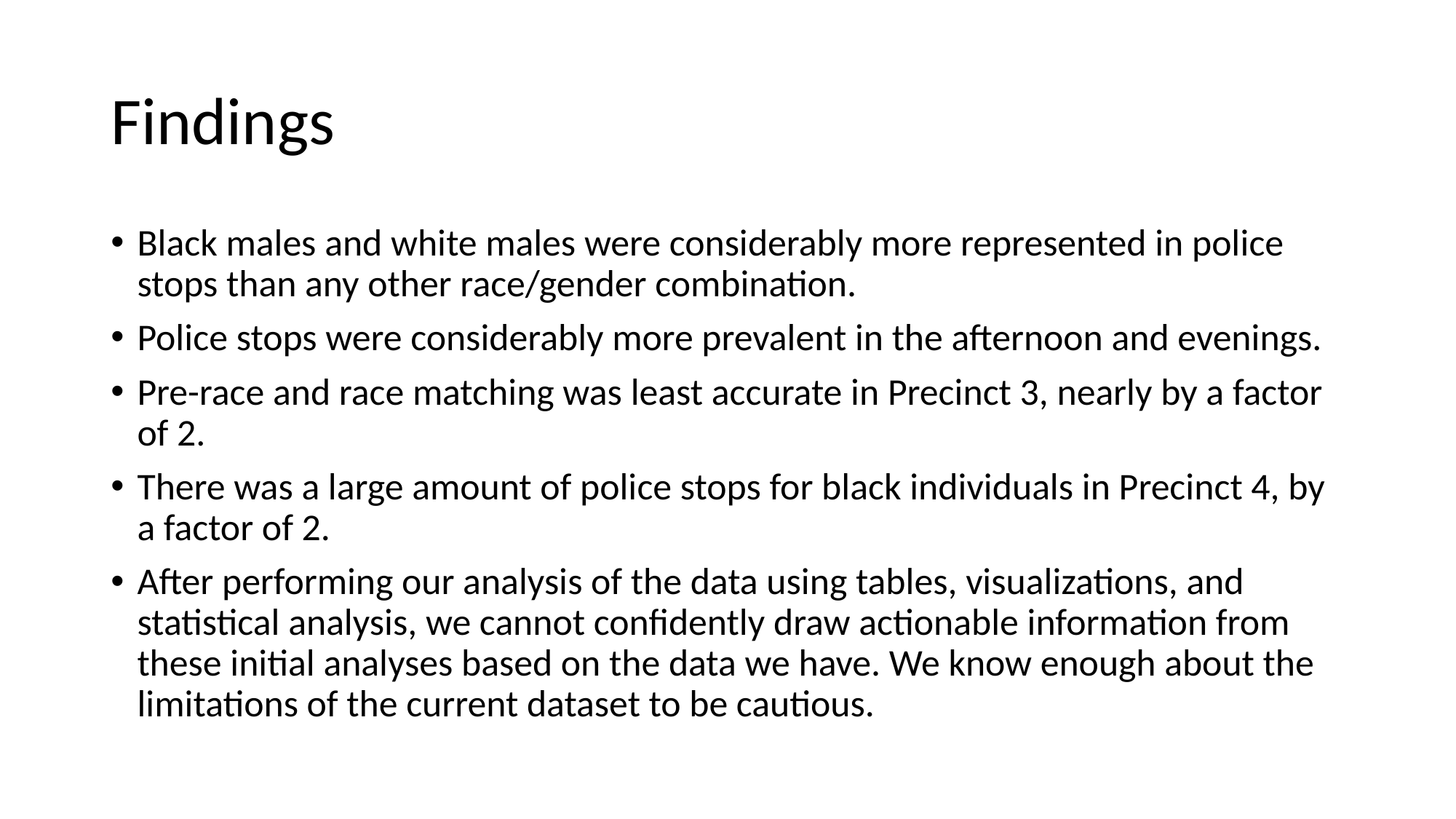

# Findings
Black males and white males were considerably more represented in police stops than any other race/gender combination.
Police stops were considerably more prevalent in the afternoon and evenings.
Pre-race and race matching was least accurate in Precinct 3, nearly by a factor of 2.
There was a large amount of police stops for black individuals in Precinct 4, by a factor of 2.
After performing our analysis of the data using tables, visualizations, and statistical analysis, we cannot confidently draw actionable information from these initial analyses based on the data we have. We know enough about the limitations of the current dataset to be cautious.